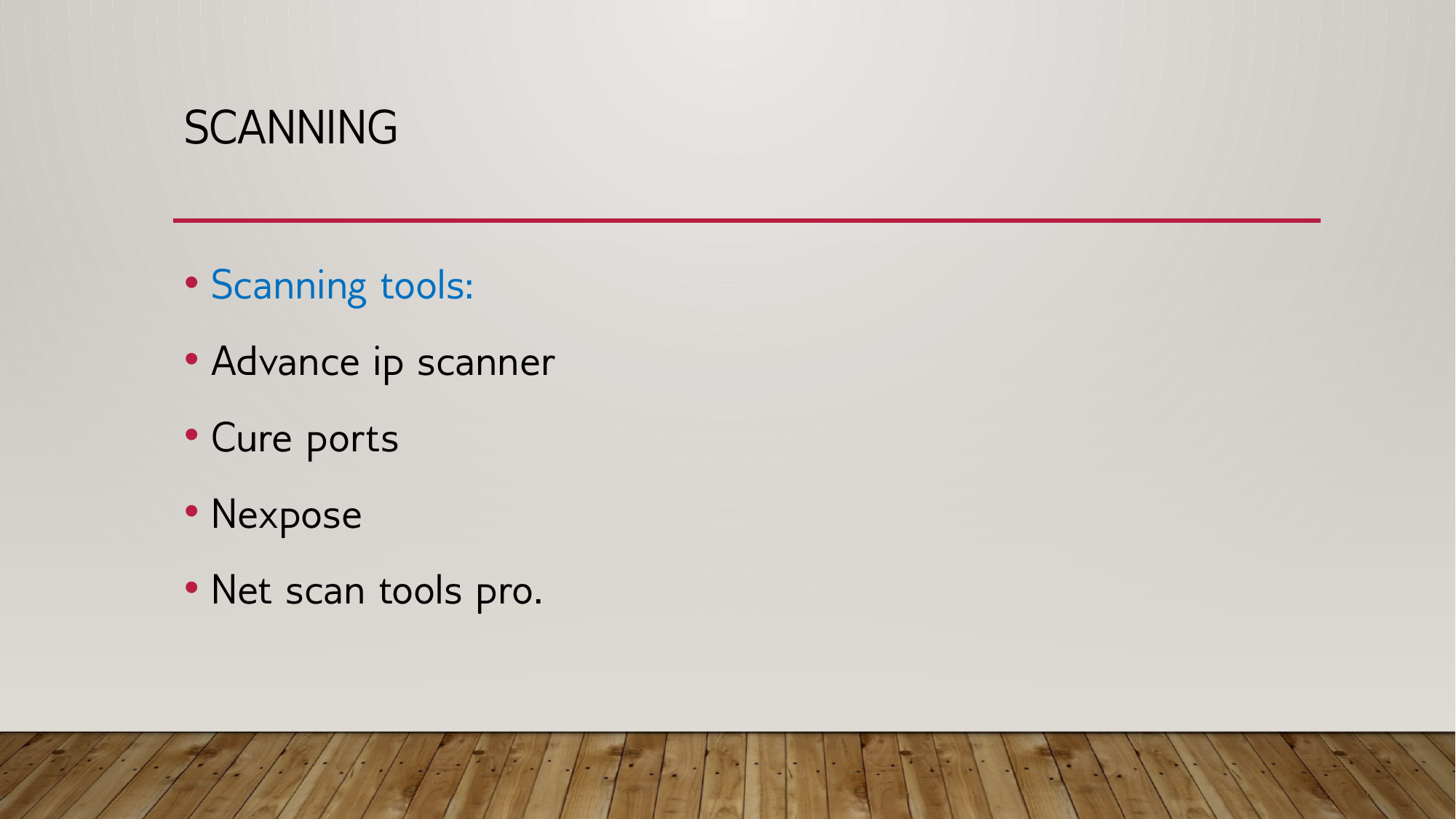

# Scanning
Scanning tools:
Advance ip scanner
Cure ports
Nexpose
Net scan tools pro.